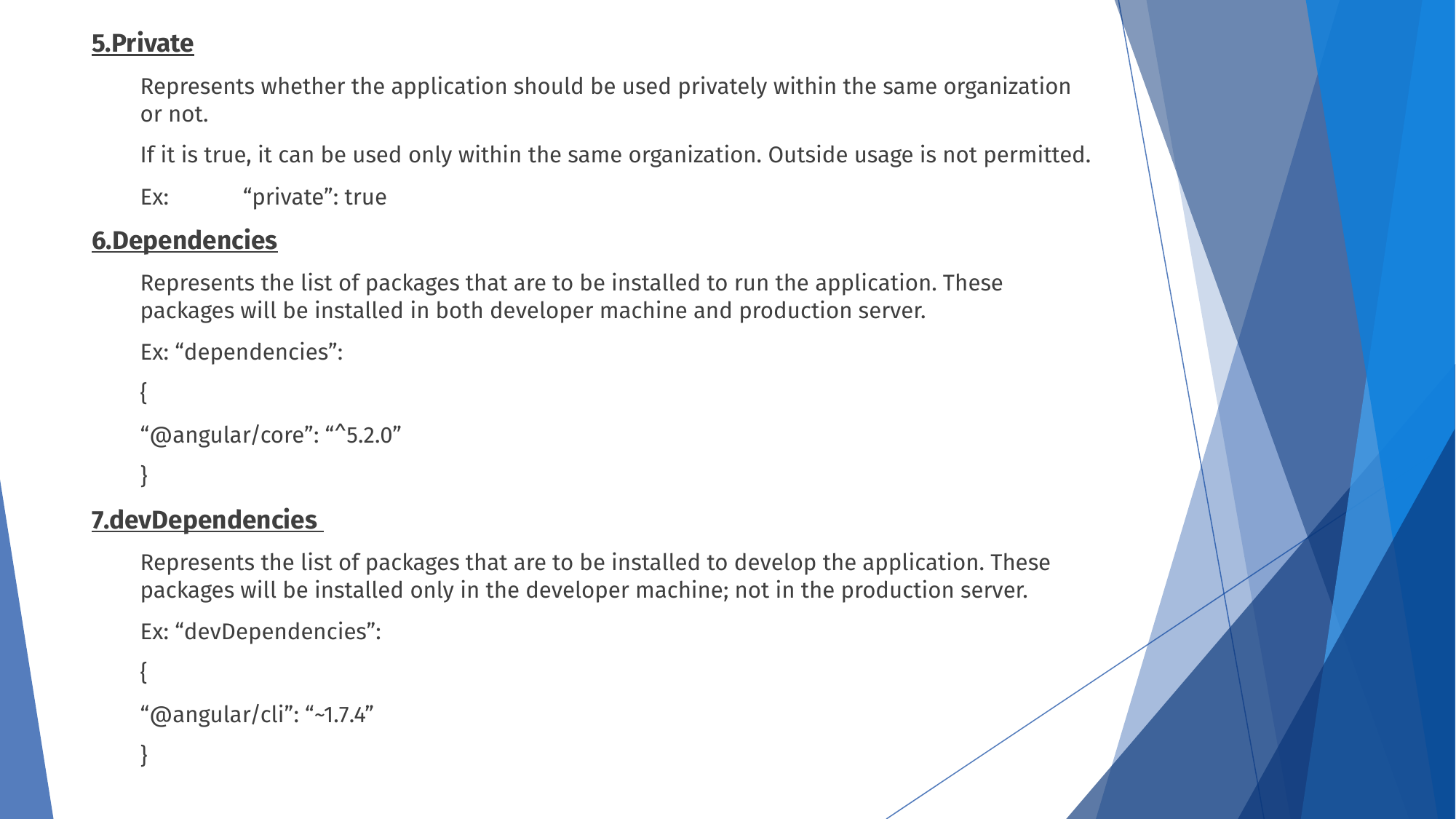

5.Private
Represents whether the application should be used privately within the same organization or not.
If it is true, it can be used only within the same organization. Outside usage is not permitted.
Ex:	“private”: true
6.Dependencies
Represents the list of packages that are to be installed to run the application. These packages will be installed in both developer machine and production server.
Ex: “dependencies”:
{
	“@angular/core”: “^5.2.0”
}
7.devDependencies
Represents the list of packages that are to be installed to develop the application. These packages will be installed only in the developer machine; not in the production server.
Ex: “devDependencies”:
{
	“@angular/cli”: “~1.7.4”
}